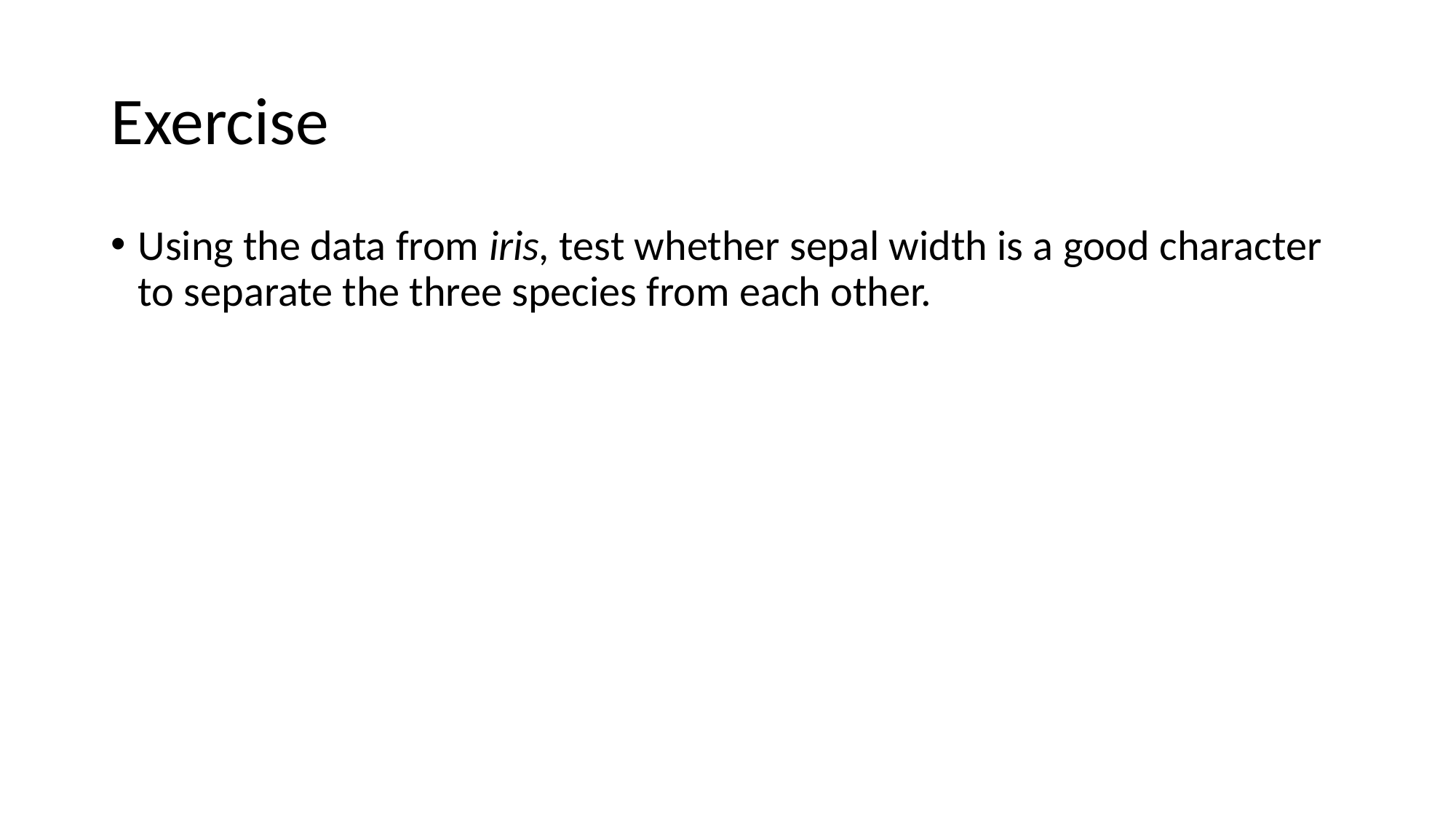

# Exercise
Using the data from iris, test whether sepal width is a good character to separate the three species from each other.